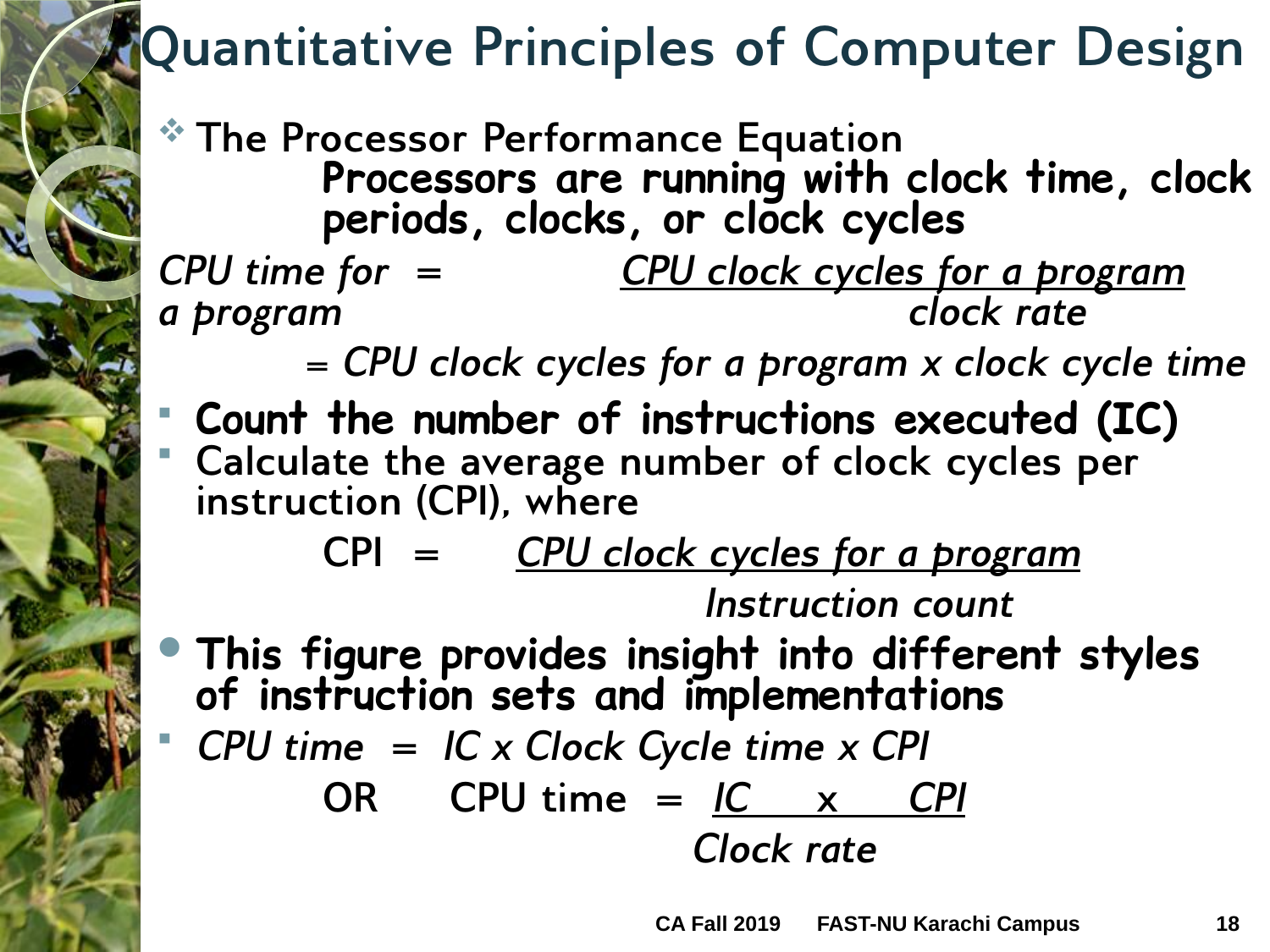

# Quantitative Principles of Computer Design
The Processor Performance Equation
		Processors are running with clock time, clock 	periods, clocks, or clock cycles
CPU time for  =              CPU clock cycles for a program
a program		            	      clock rate
             = CPU clock cycles for a program x clock cycle time

Count the number of instructions executed (IC)
Calculate the average number of clock cycles per instruction (CPI), where
		CPI  =      CPU clock cycles for a program
                        		Instruction count
This figure provides insight into different styles of instruction sets and implementations
CPU time  =  IC x Clock Cycle time x CPI
		OR	CPU time  =  IC     x     CPI
			  	         Clock rate
CA Fall 2019
18
FAST-NU Karachi Campus